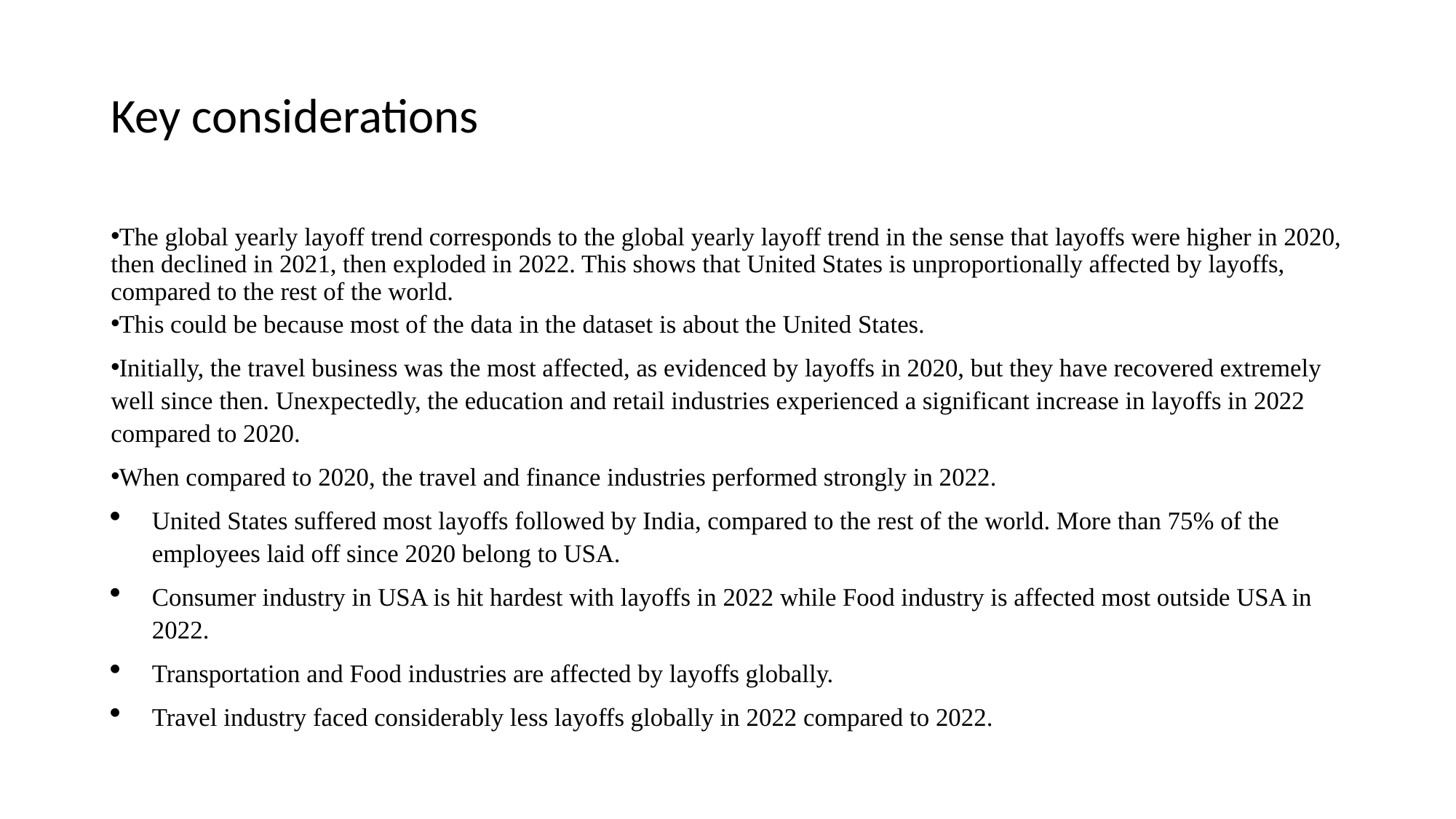

# Key considerations
The global yearly layoff trend corresponds to the global yearly layoff trend in the sense that layoffs were higher in 2020, then declined in 2021, then exploded in 2022. This shows that United States is unproportionally affected by layoffs, compared to the rest of the world.
This could be because most of the data in the dataset is about the United States.
Initially, the travel business was the most affected, as evidenced by layoffs in 2020, but they have recovered extremely well since then. Unexpectedly, the education and retail industries experienced a significant increase in layoffs in 2022 compared to 2020.
When compared to 2020, the travel and finance industries performed strongly in 2022.
United States suffered most layoffs followed by India, compared to the rest of the world. More than 75% of the employees laid off since 2020 belong to USA.
Consumer industry in USA is hit hardest with layoffs in 2022 while Food industry is affected most outside USA in 2022.
Transportation and Food industries are affected by layoffs globally.
Travel industry faced considerably less layoffs globally in 2022 compared to 2022.